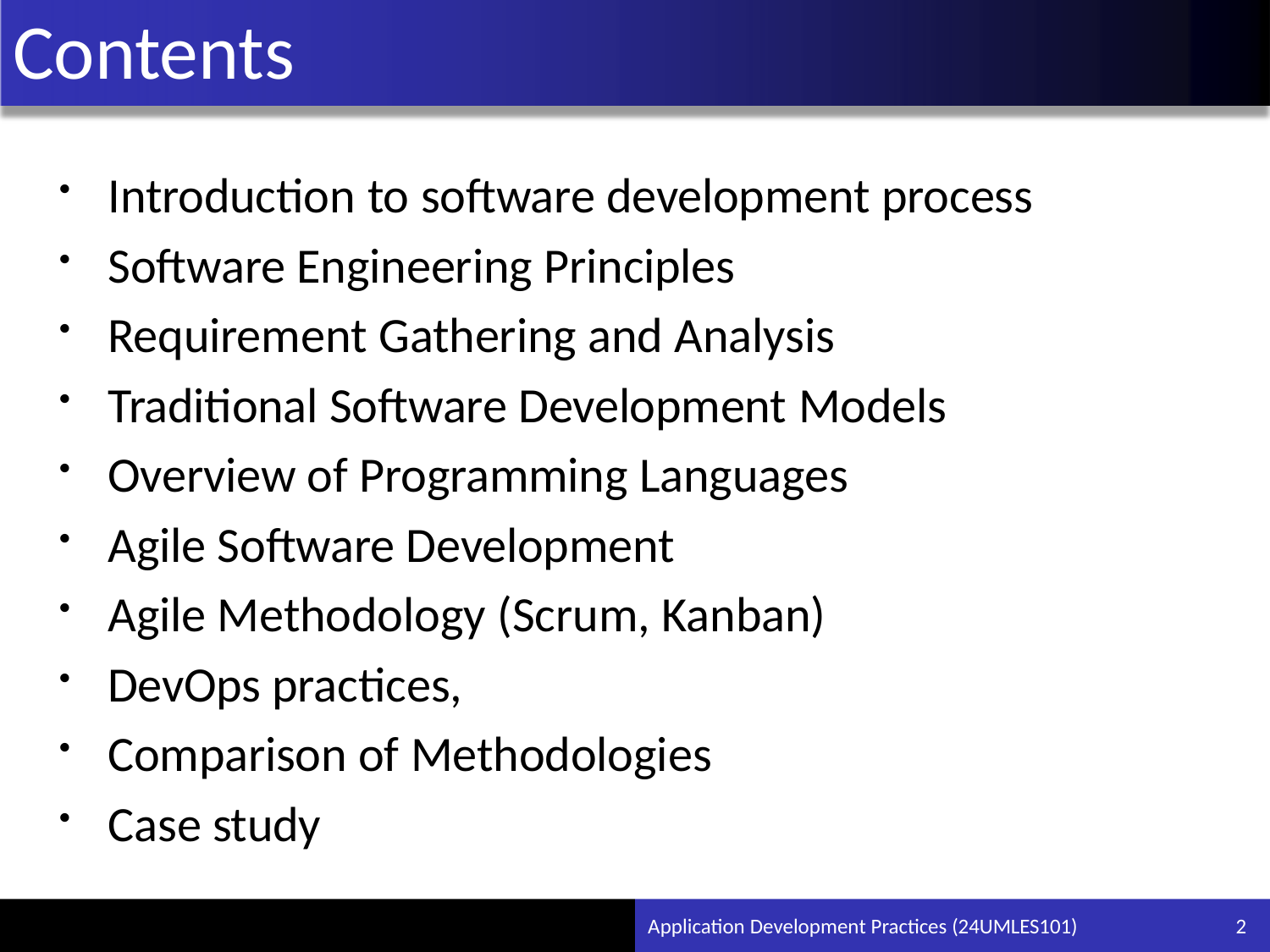

# Contents
Introduction to software development process
Software Engineering Principles
Requirement Gathering and Analysis
Traditional Software Development Models
Overview of Programming Languages
Agile Software Development
Agile Methodology (Scrum, Kanban)
DevOps practices,
Comparison of Methodologies
Case study
Application Development Practices (24UMLES101)
2